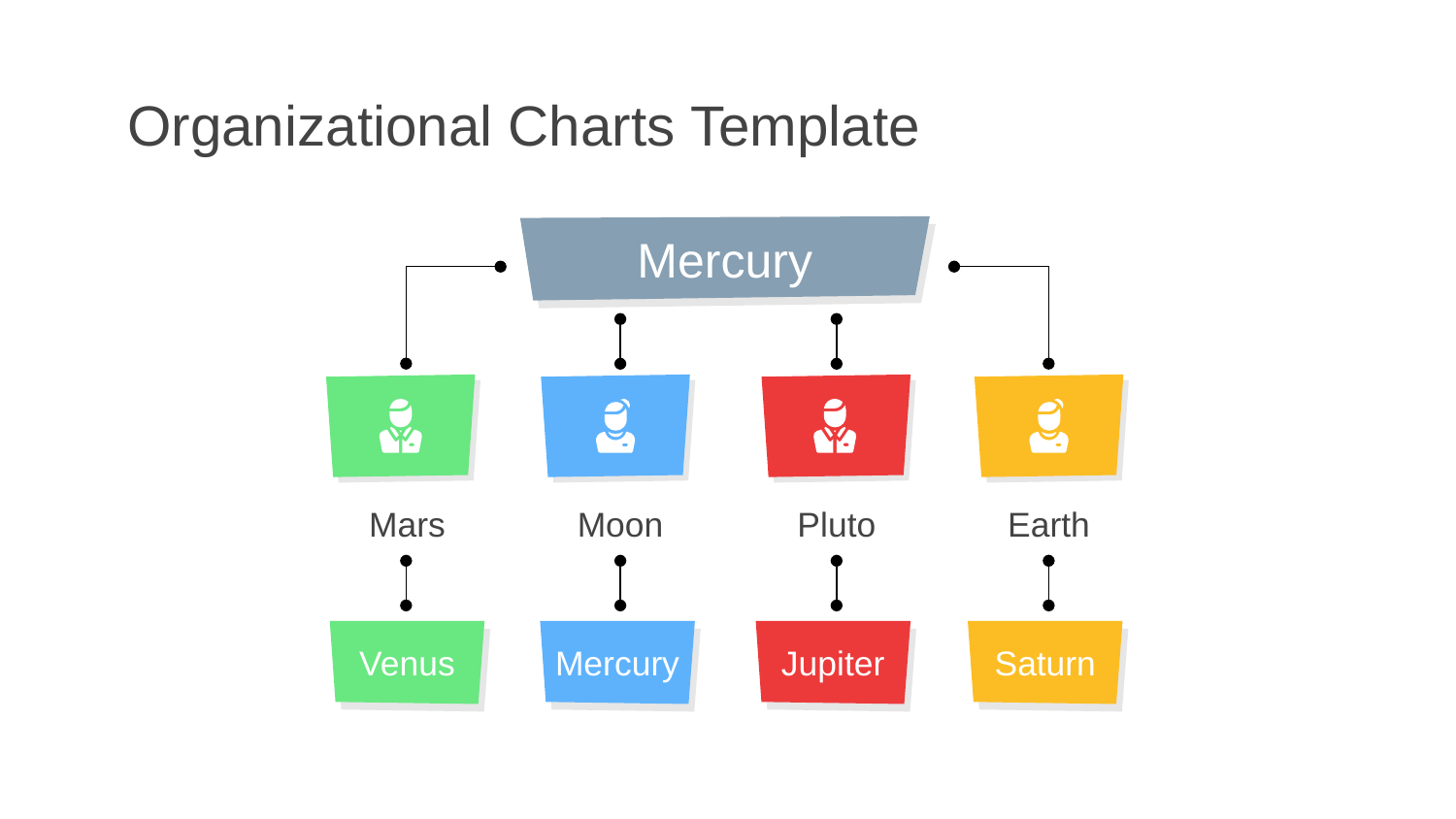

# Organizational Charts Template
Mercury

Mars
Venus

Earth
Saturn

Moon
Mercury

Pluto
Jupiter